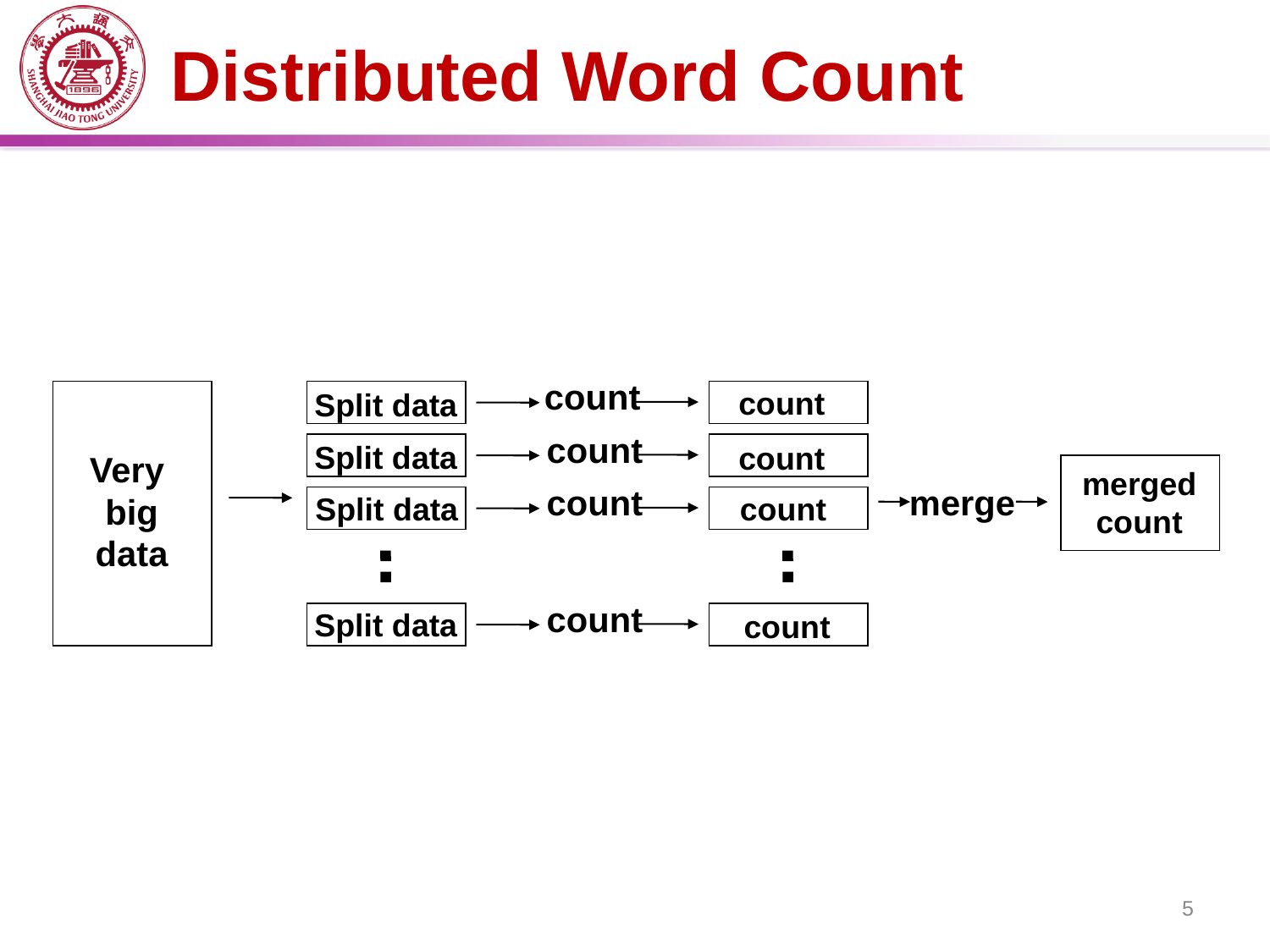

# Distributed Word Count
count
count

count
count

count
count

count
count

Split data

Split data

Split data

Split data

Very
big
data

merged
count
merge

5